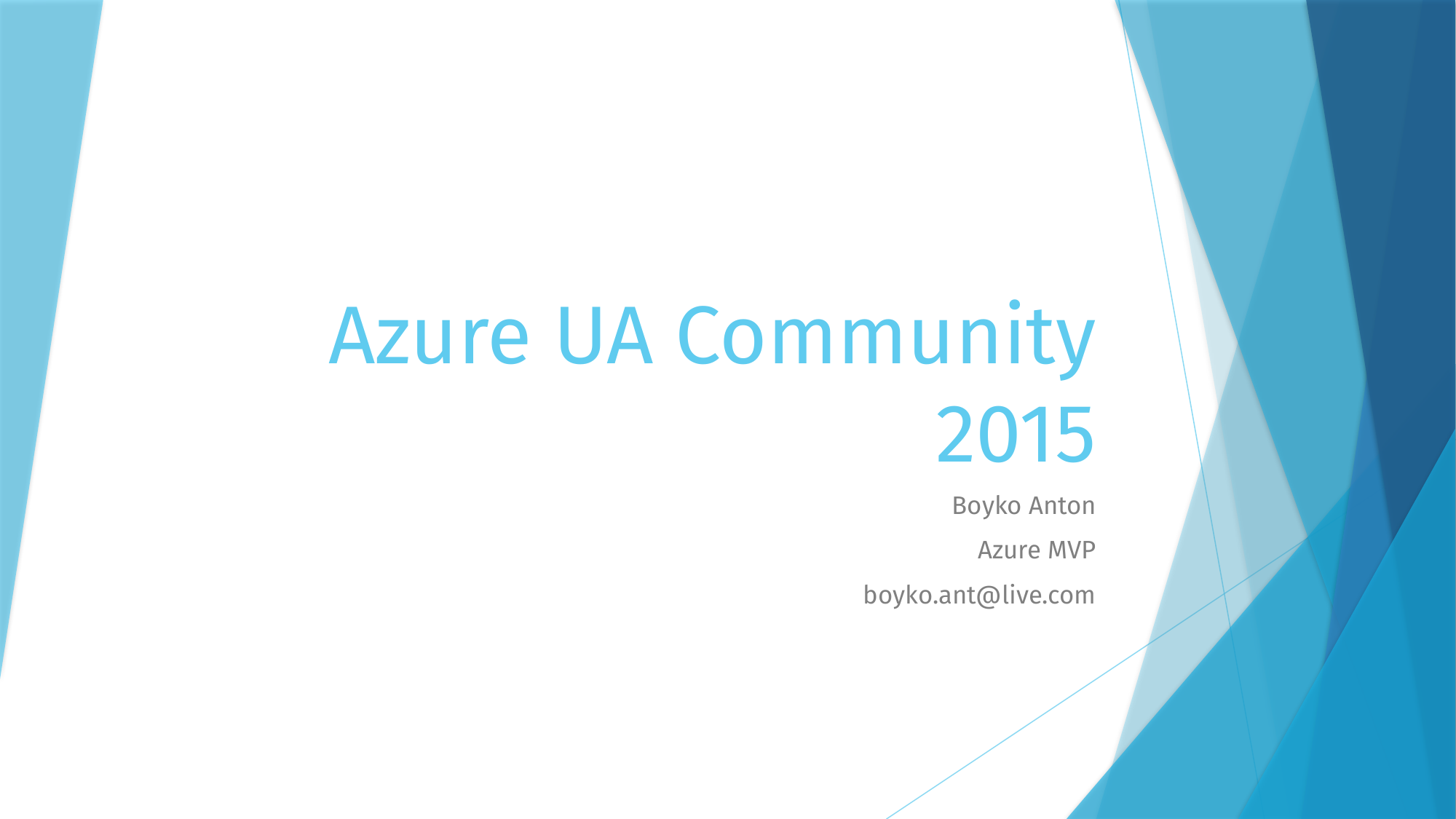

# Azure UA Community 2015
Boyko Anton
Azure MVP
boyko.ant@live.com